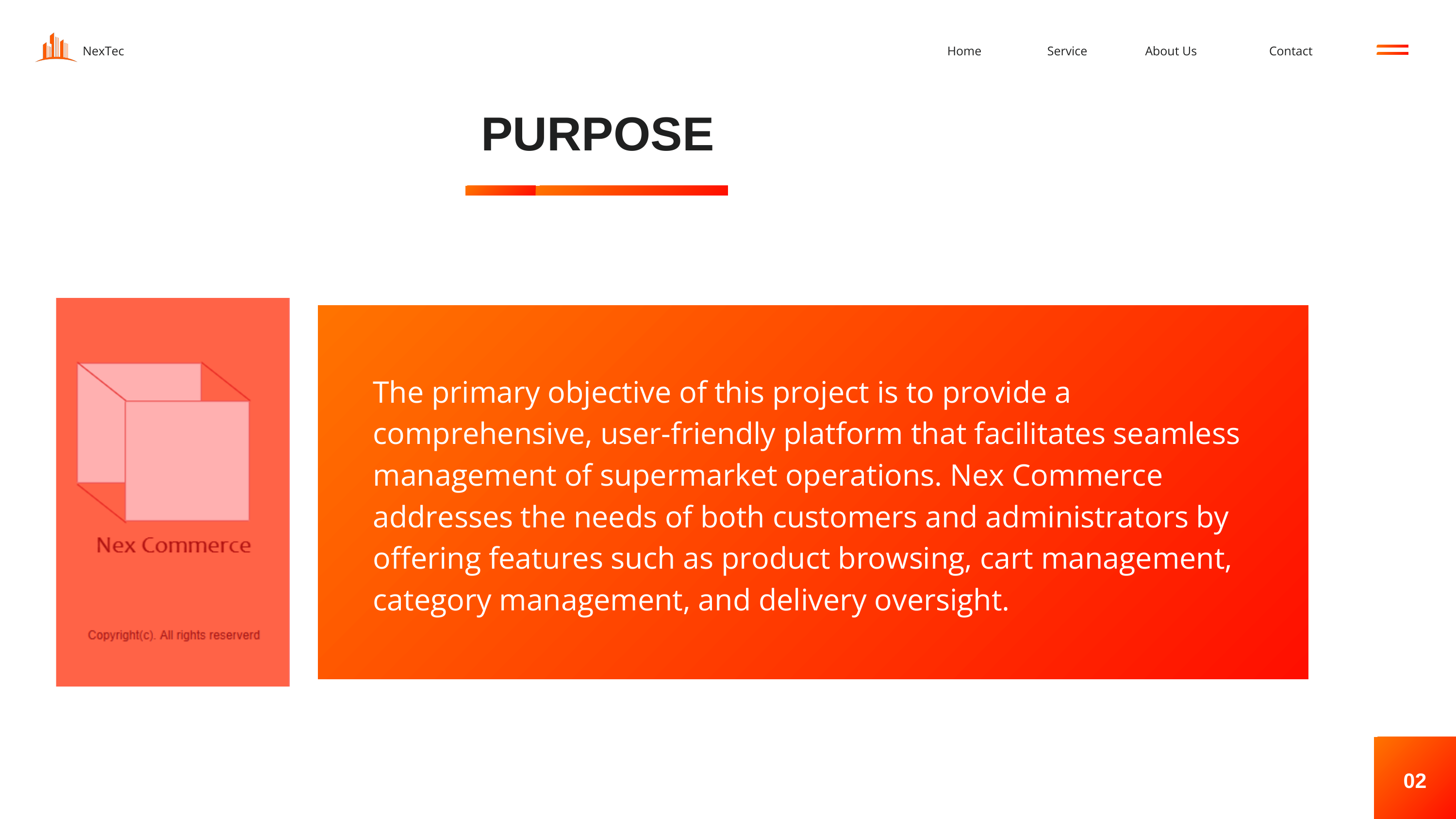

NexTec
Home
Service
About Us
Contact

PURPOSE

The primary objective of this project is to provide a comprehensive, user-friendly platform that facilitates seamless management of supermarket operations. Nex Commerce addresses the needs of both customers and administrators by offering features such as product browsing, cart management, category management, and delivery oversight.

02